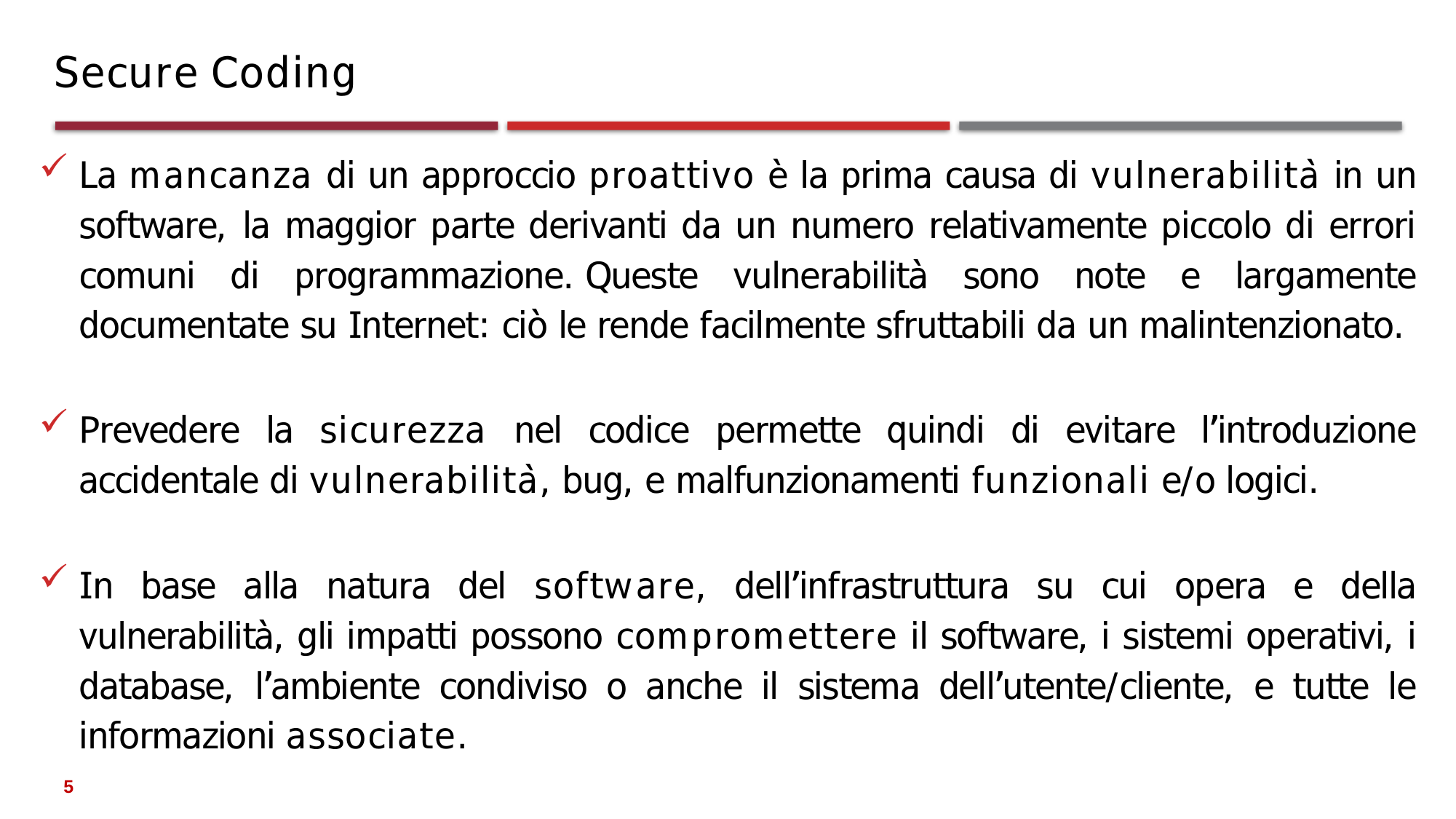

# Secure Coding
La mancanza di un approccio proattivo è la prima causa di vulnerabilità in un software, la maggior parte derivanti da un numero relativamente piccolo di errori comuni di programmazione. Queste vulnerabilità sono note e largamente documentate su Internet: ciò le rende facilmente sfruttabili da un malintenzionato.
Prevedere la sicurezza nel codice permette quindi di evitare l’introduzione accidentale di vulnerabilità, bug, e malfunzionamenti funzionali e/o logici.
In base alla natura del software, dell’infrastruttura su cui opera e della vulnerabilità, gli impatti possono compromettere il software, i sistemi operativi, i database, l’ambiente condiviso o anche il sistema dell’utente/cliente, e tutte le informazioni associate.

5